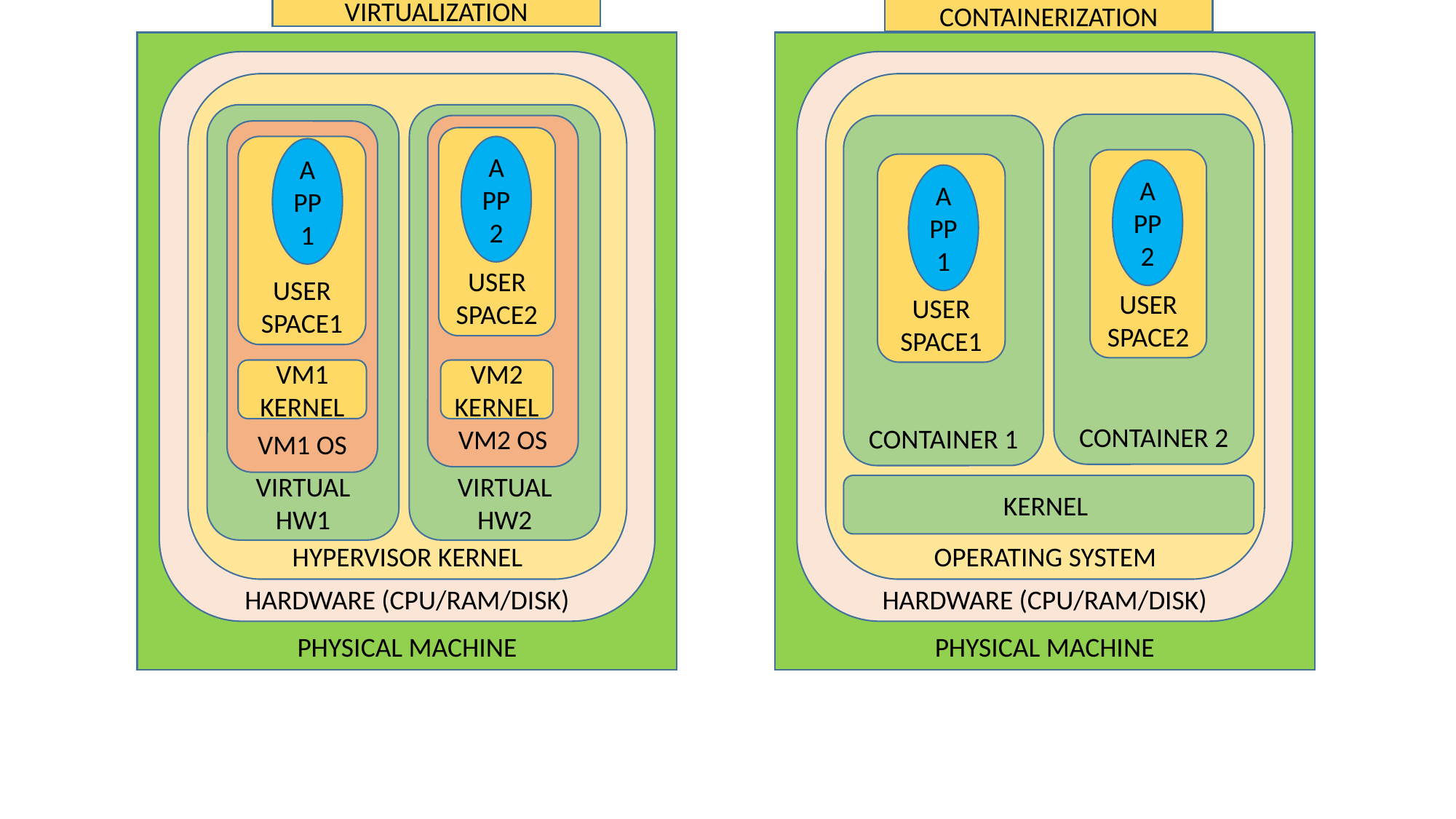

VIRTUALIZATION
CONTAINERIZATION

PHYSICAL MACHINE

PHYSICAL MACHINE

HARDWARE (CPU/RAM/DISK)

HARDWARE (CPU/RAM/DISK)

HYPERVISOR KERNEL

OPERATING SYSTEM

VIRTUAL HW1

VIRTUAL HW2

CONTAINER 2

VM2 OS

CONTAINER 1

VM1 OS

USER SPACE2

USER SPACE1
APP2
APP1

USER SPACE2

USER SPACE1
APP2
APP1
VM2 KERNEL
VM1 KERNEL
KERNEL